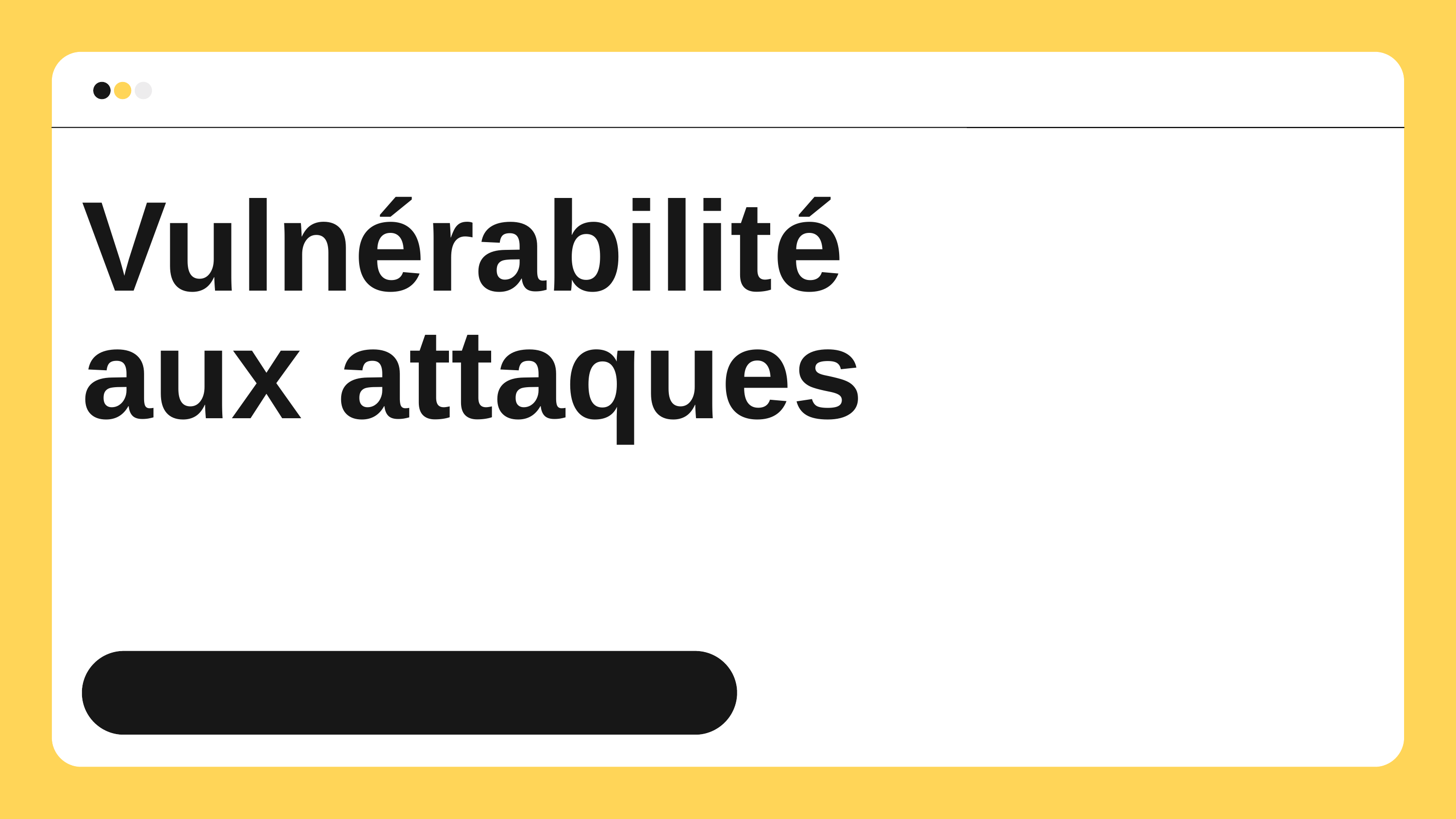

Vulnérabilité aux attaques
Devinez ce qui est zoomé sur la photo